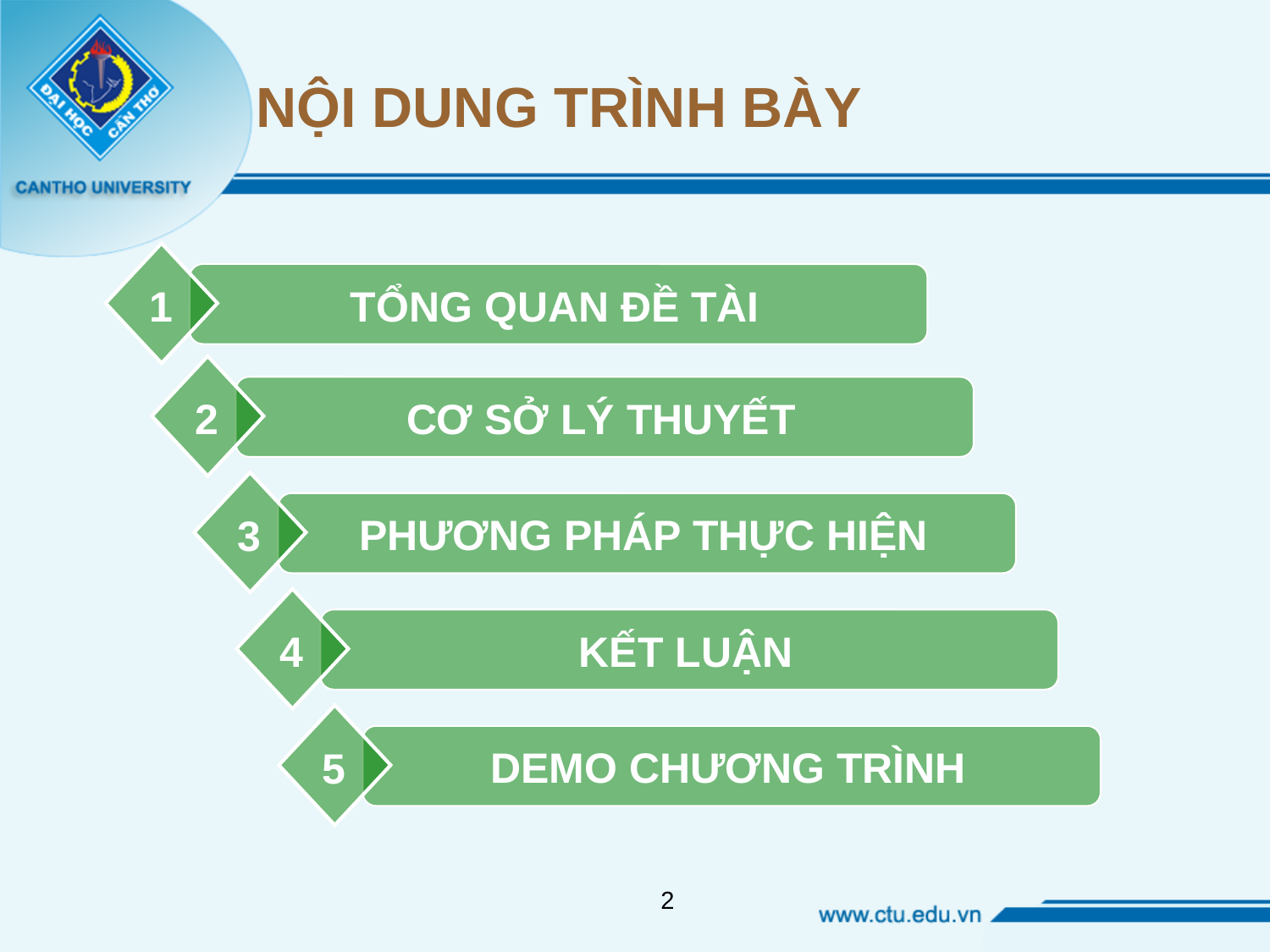

# NỘI DUNG TRÌNH BÀY

TỔNG QUAN ĐỀ TÀI
1

CƠ SỞ LÝ THUYẾT
2

PHƯƠNG PHÁP THỰC HIỆN
3

KẾT LUẬN
4

DEMO CHƯƠNG TRÌNH
5
2